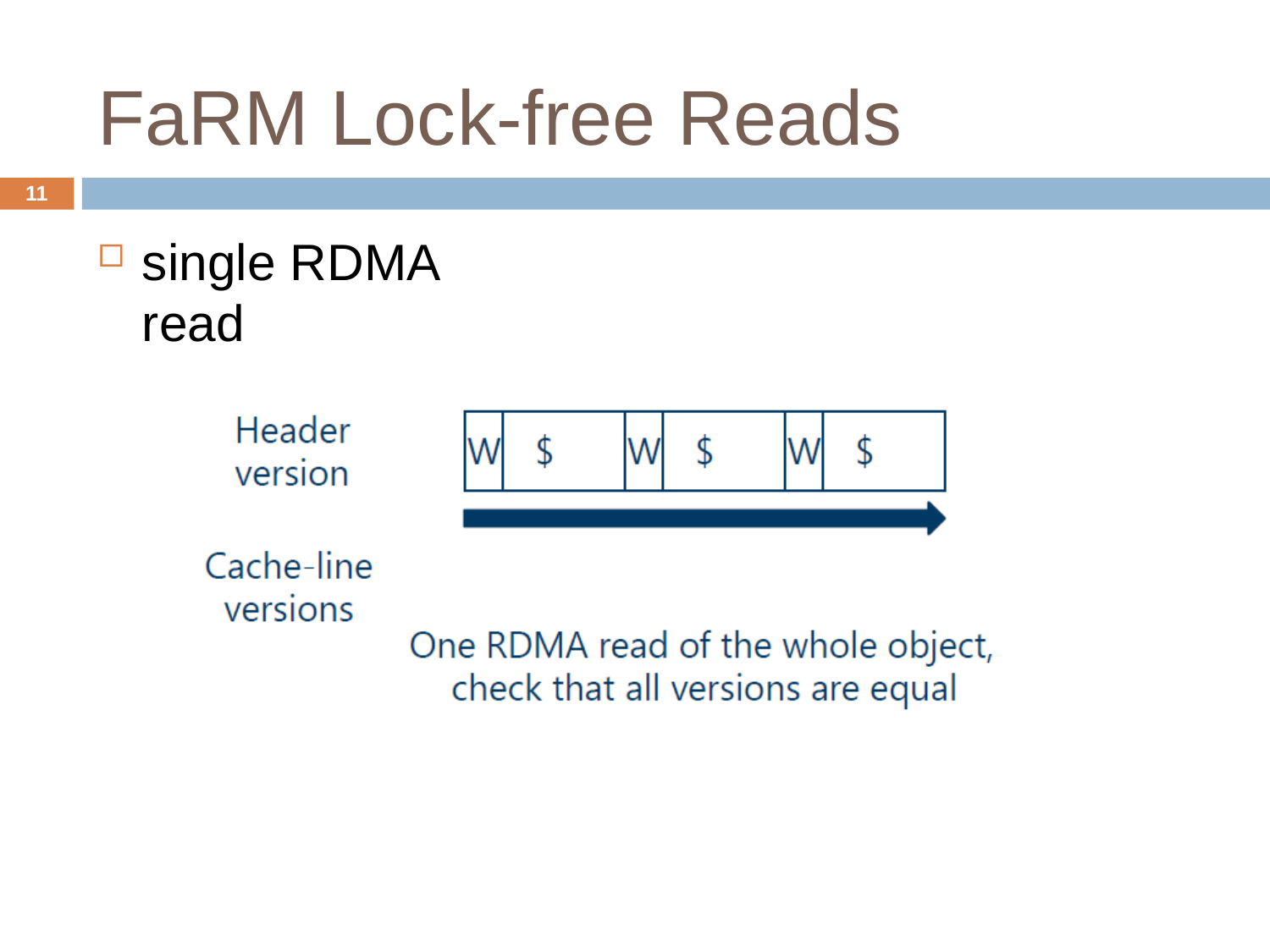

# FaRM Lock-free Reads
11

single RDMA read